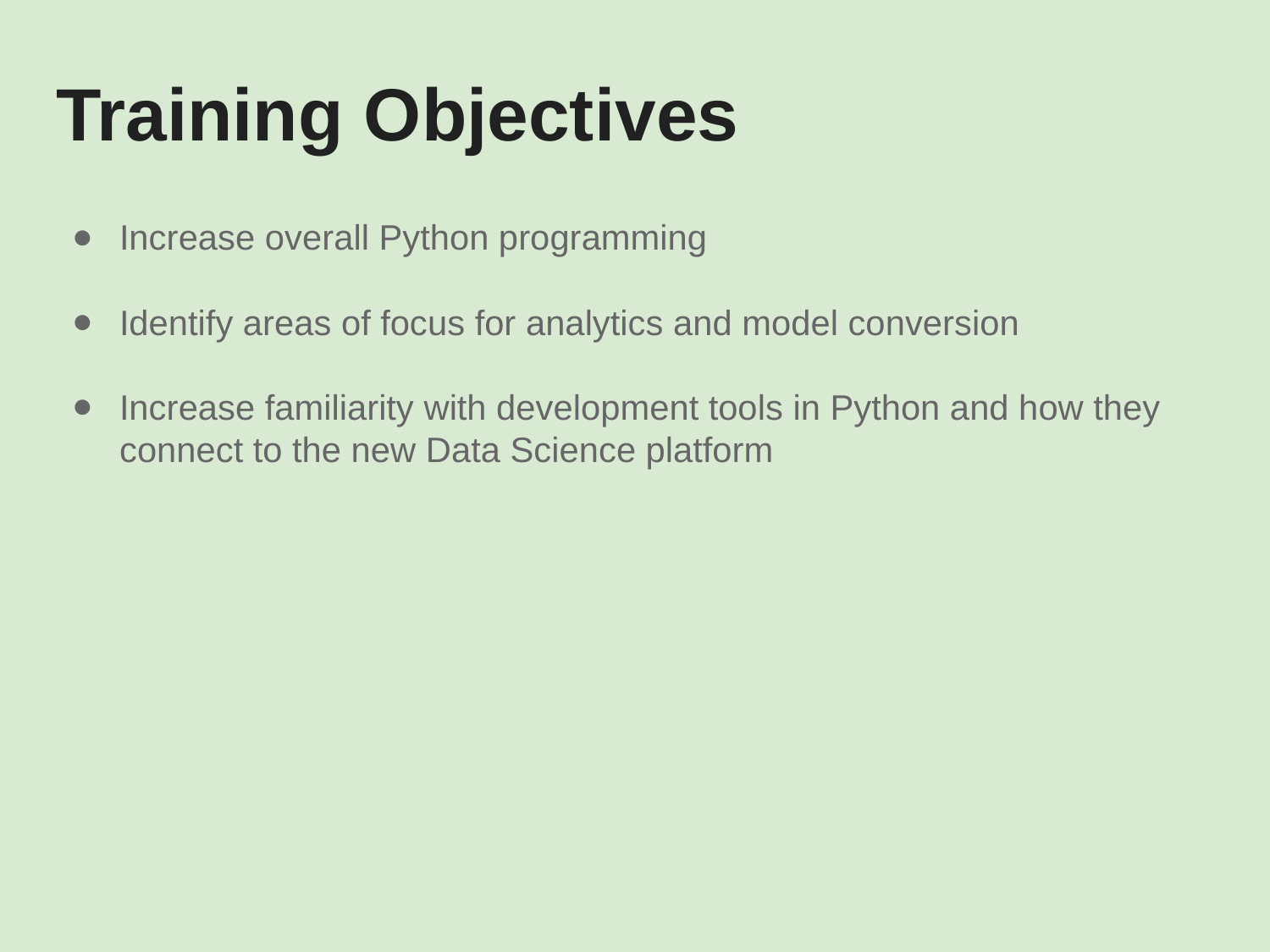

# Training Objectives
Increase overall Python programming
Identify areas of focus for analytics and model conversion
Increase familiarity with development tools in Python and how they connect to the new Data Science platform